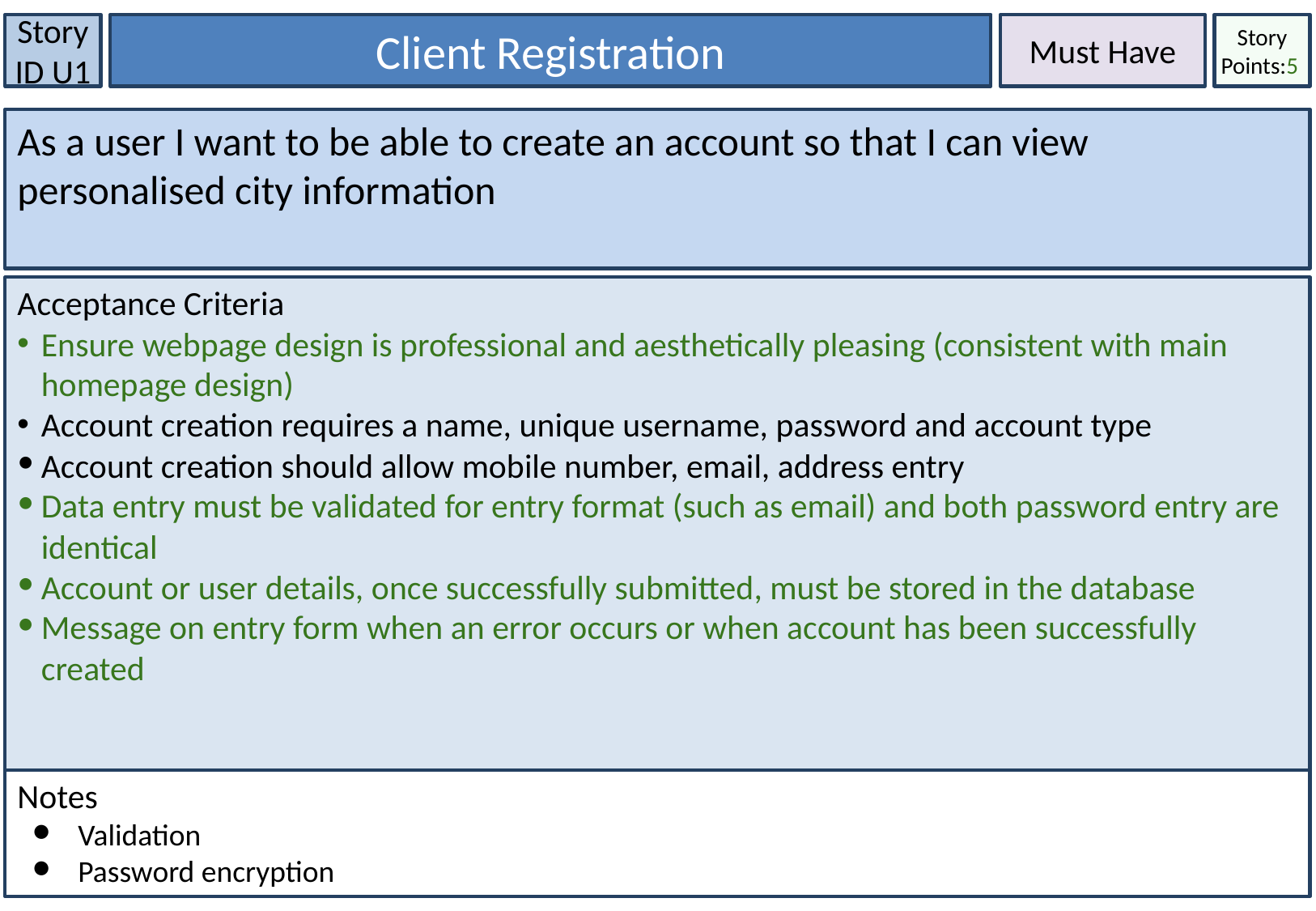

Client Registration
Must Have
Story ID U1
Story Points:5
As a user I want to be able to create an account so that I can view personalised city information
Acceptance Criteria
Ensure webpage design is professional and aesthetically pleasing (consistent with main homepage design)
Account creation requires a name, unique username, password and account type
Account creation should allow mobile number, email, address entry
Data entry must be validated for entry format (such as email) and both password entry are identical
Account or user details, once successfully submitted, must be stored in the database
Message on entry form when an error occurs or when account has been successfully created
Notes
Validation
Password encryption